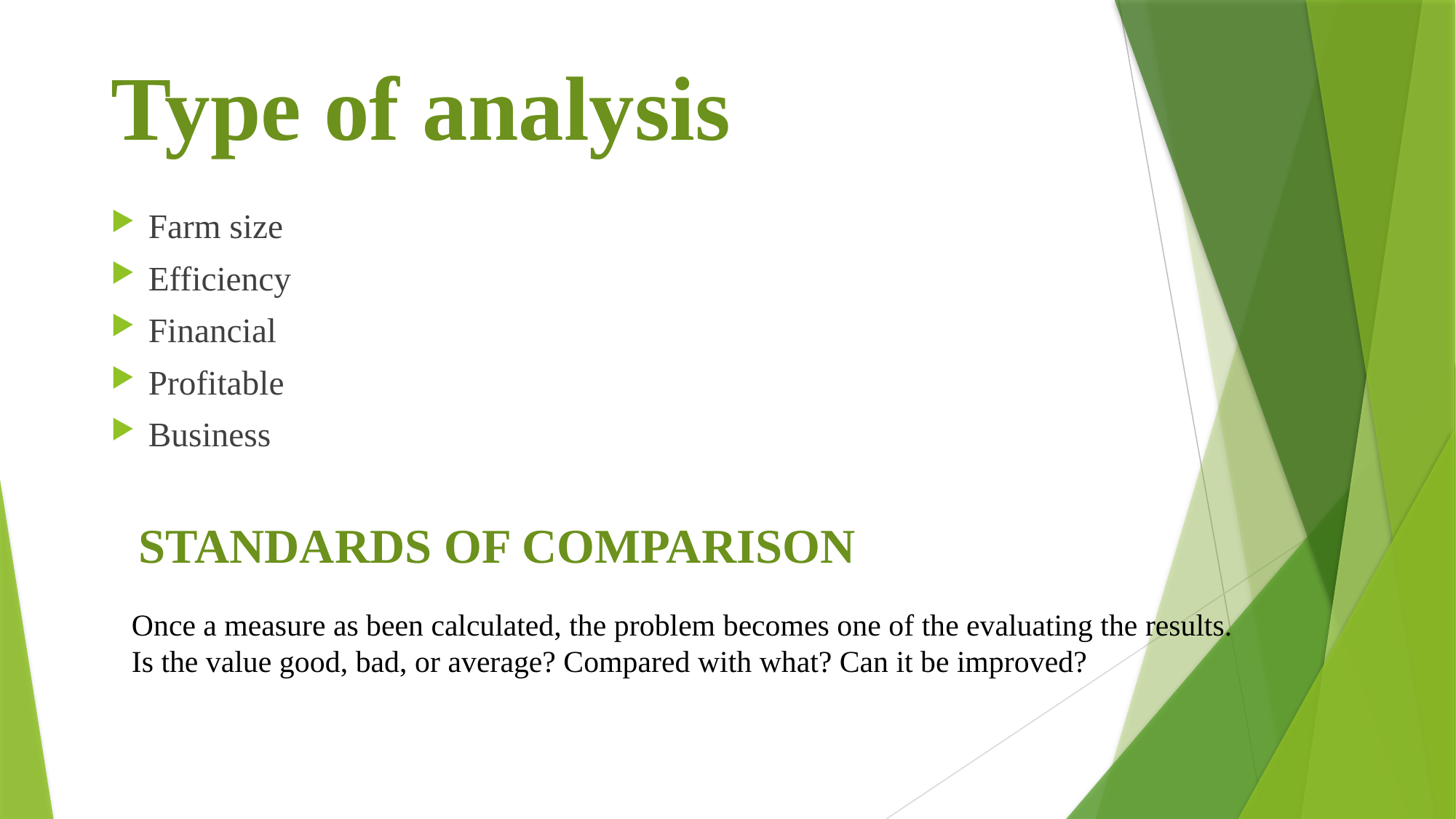

# Type of analysis
Farm size
Efficiency
Financial
Profitable
Business

 STANDARDS OF COMPARISON

Once a measure as been calculated, the problem becomes one of the evaluating the results.
Is the value good, bad, or average? Compared with what? Can it be improved?